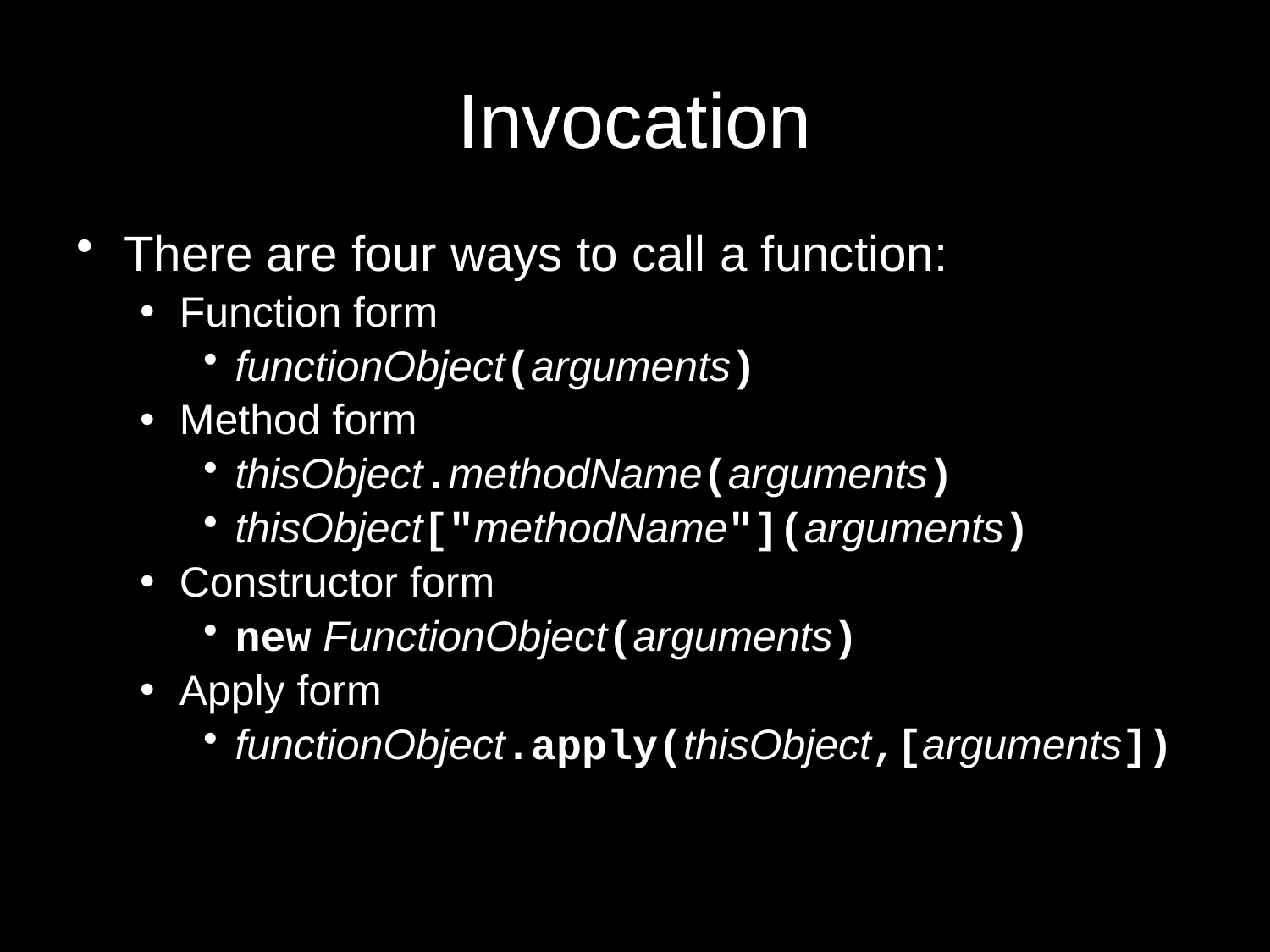

# Invocation
There are four ways to call a function:
Function form
functionObject(arguments)
Method form
thisObject.methodName(arguments)
thisObject["methodName"](arguments)
Constructor form
new FunctionObject(arguments)
Apply form
functionObject.apply(thisObject,[arguments])